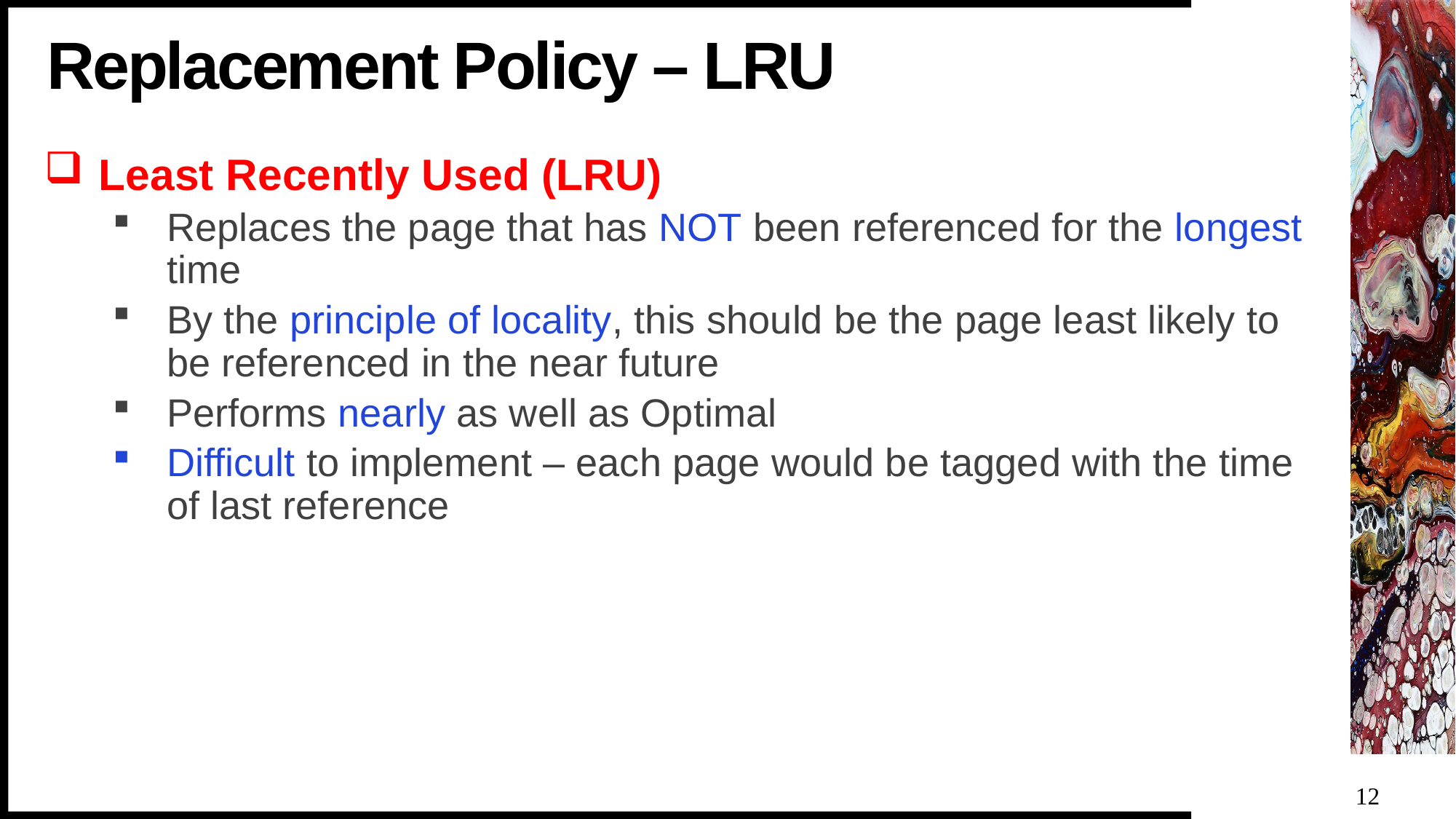

# Replacement Policy – LRU
Least Recently Used (LRU)
Replaces the page that has NOT been referenced for the longest time
By the principle of locality, this should be the page least likely to be referenced in the near future
Performs nearly as well as Optimal
Difficult to implement – each page would be tagged with the time of last reference

12